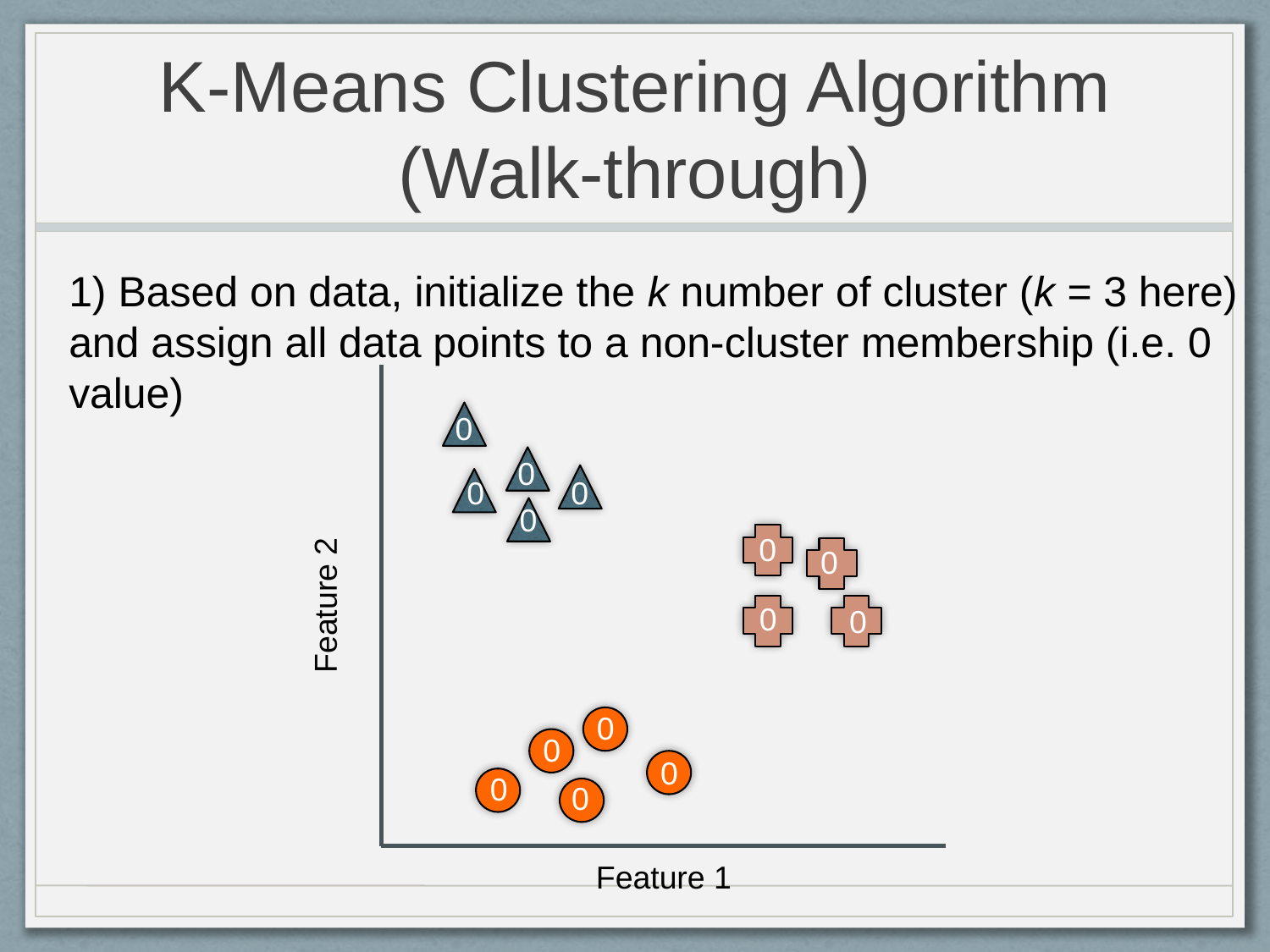

# K-Means Clustering Algorithm (Walk-through)
1) Based on data, initialize the k number of cluster (k = 3 here) and assign all data points to a non-cluster membership (i.e. 0 value)

Feature 2

Feature 1
0
0
0
0
0
0
0
0
0
0
0
0
0
0